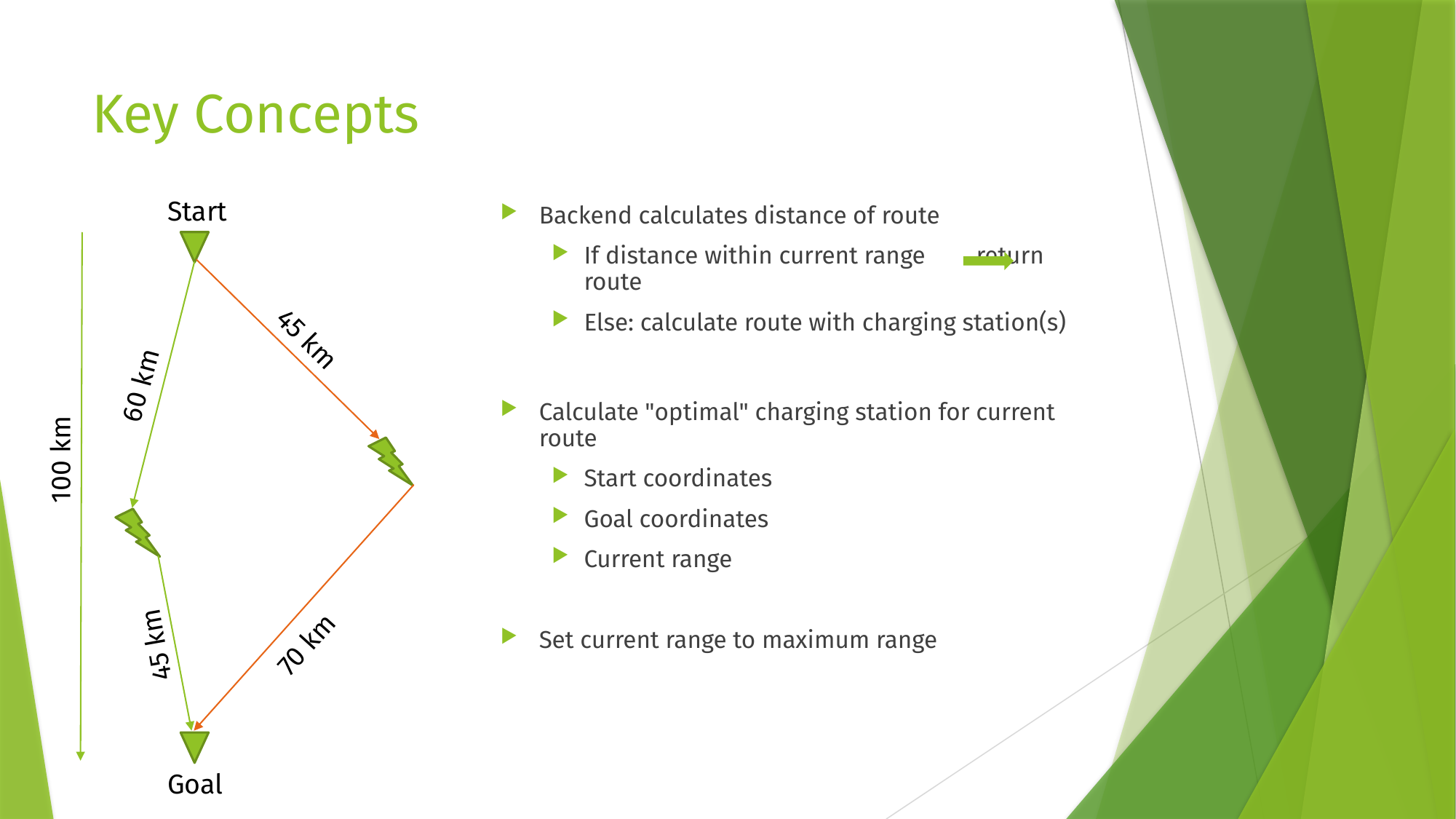

# Key Concepts
Start
Backend calculates distance of route
If distance within current range        return route
Else: calculate route with charging station(s)

Calculate "optimal" charging station for current route
Start coordinates
Goal coordinates
Current range

Set current range to maximum range

45 km
60 km
100 km

45 km
70 km

Goal